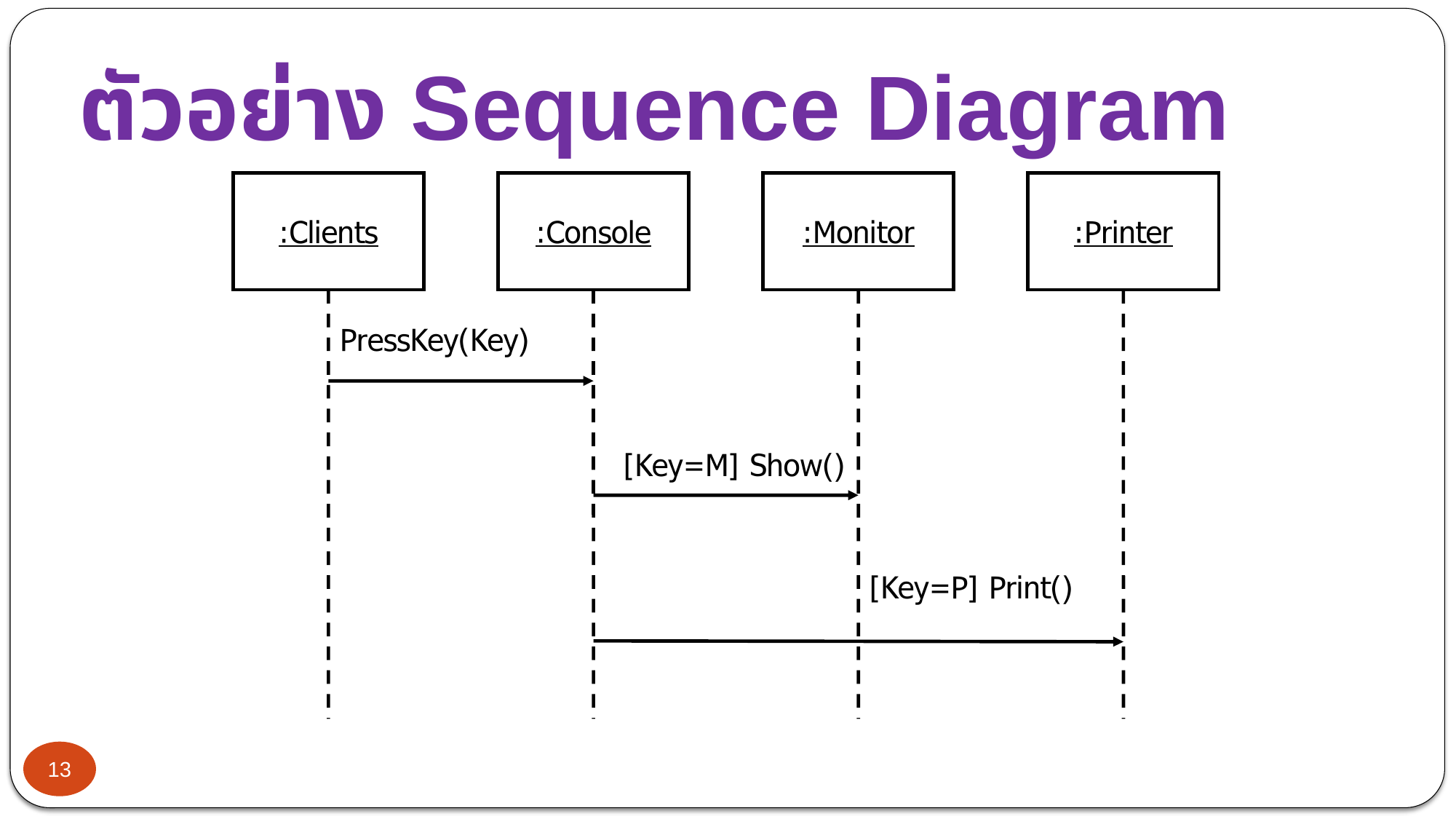

# ตัวอย่าง Sequence Diagram
:Clients
:Console
:Monitor
:Printer

PressKey(Key)

[Key=M] Show()

[Key=P] Print()

13